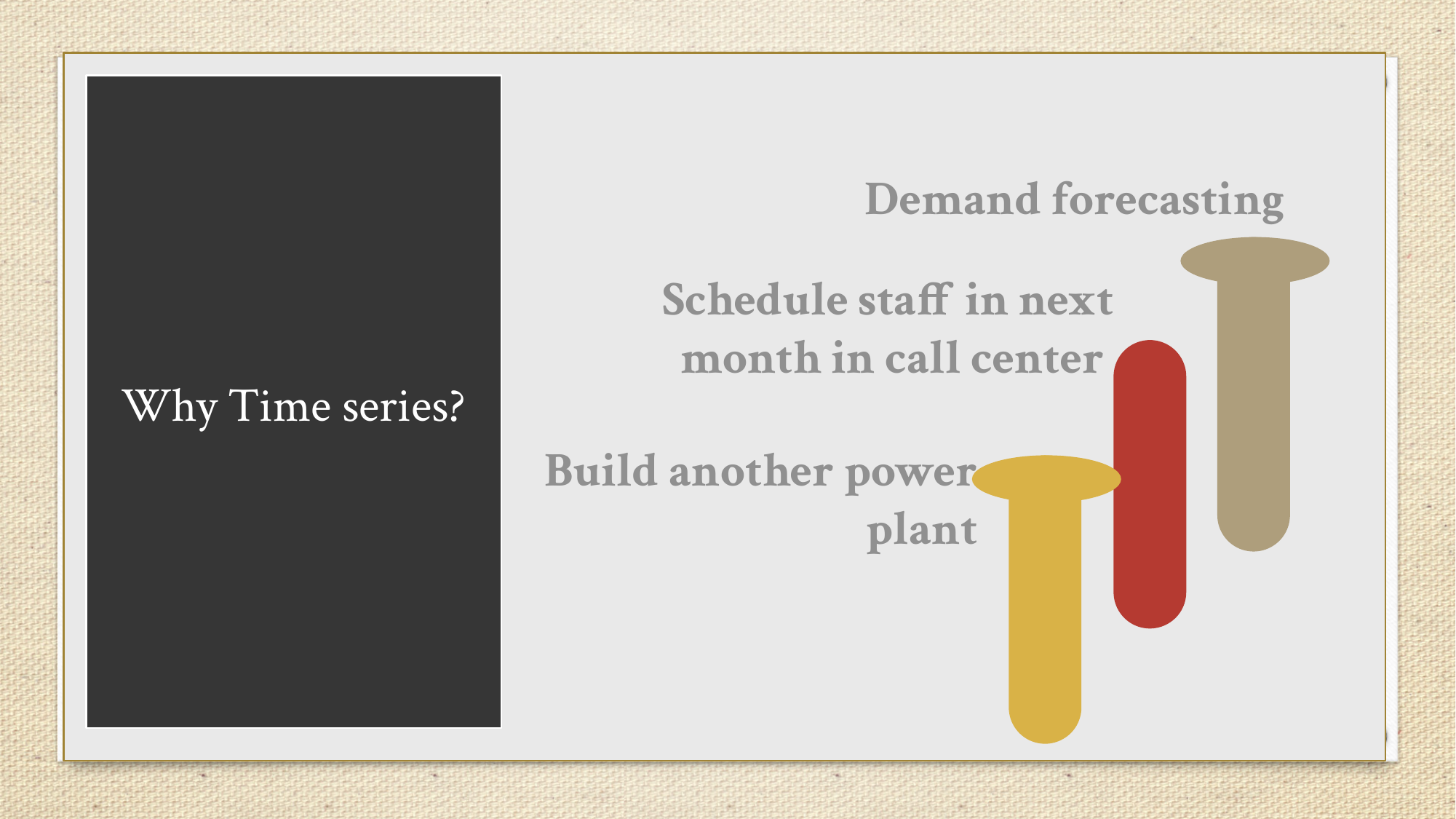

Why Timeseries?
Why Time series?
Why we are using Timeseries?
Demand forecasting

Schedule staff in next month in call center

Build another power plant